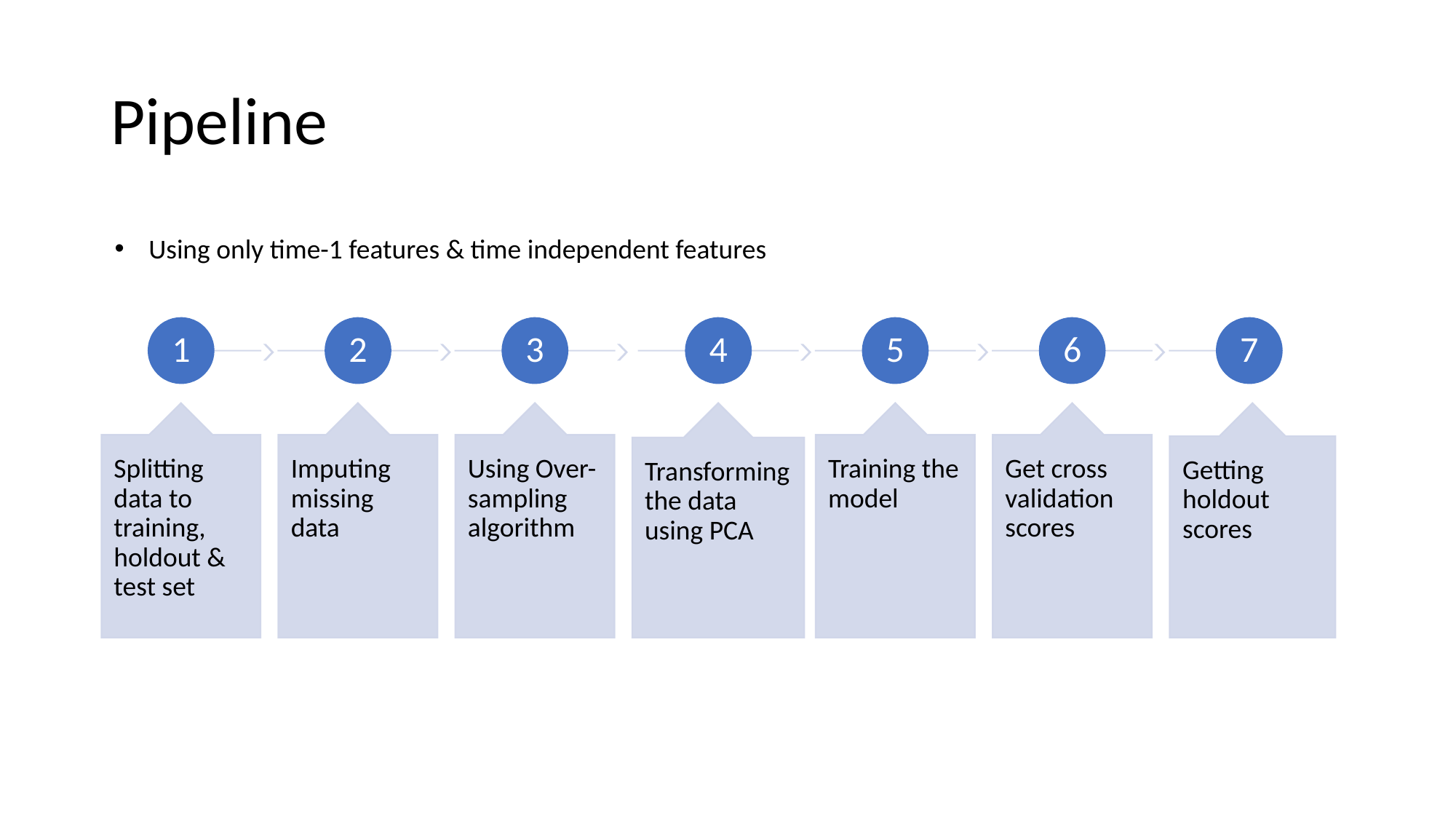

# Pipeline
1
Splitting data to training, holdout & test set
2
Imputing missing data
3
Using Over- sampling algorithm
4
Transforming the data using PCA
5
Training the model
6
Get cross validation scores
7
Getting holdout scores
Using only time-1 features & time independent features